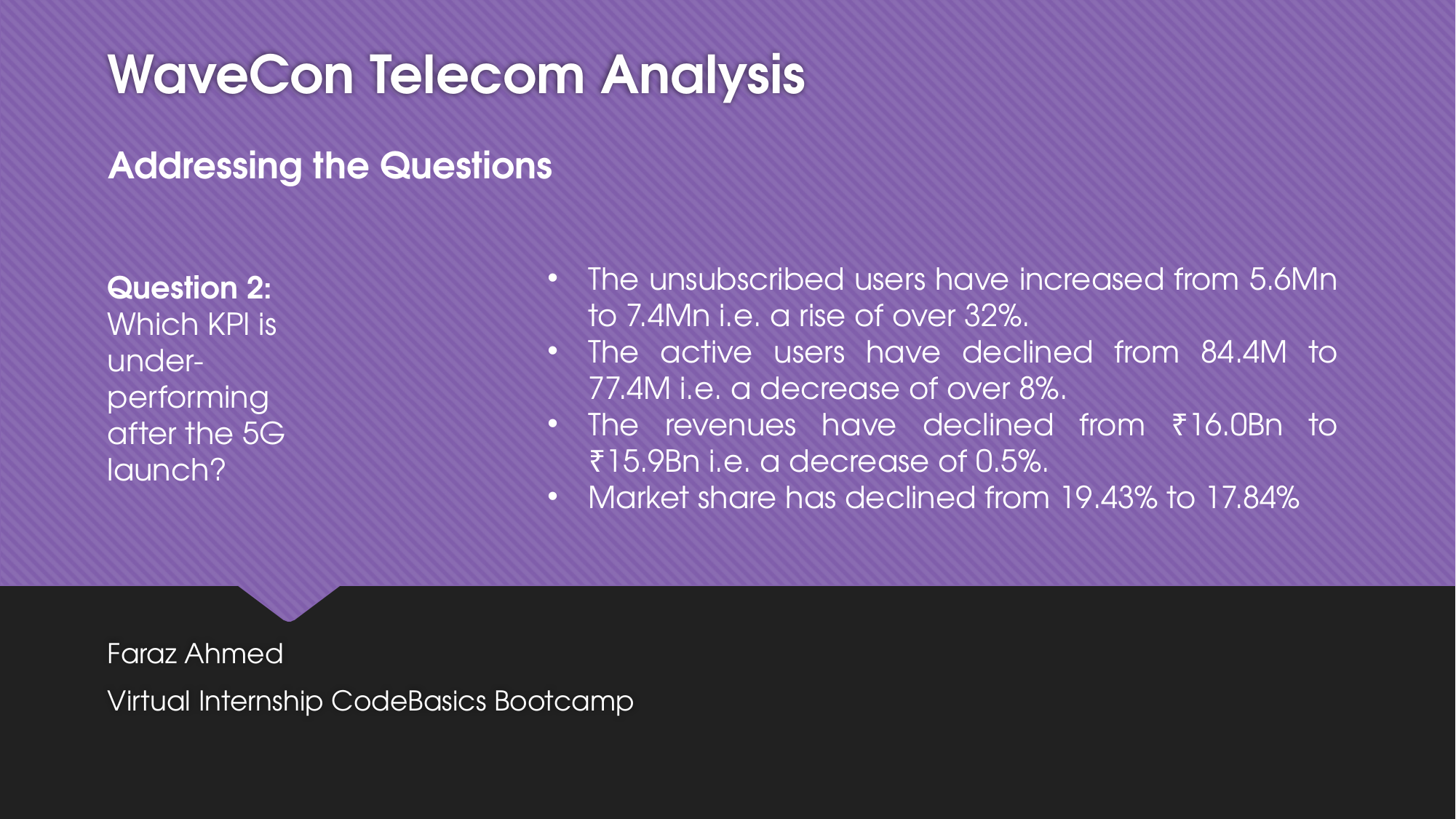

WaveCon Telecom Analysis
Addressing the Questions
The unsubscribed users have increased from 5.6Mn to 7.4Mn i.e. a rise of over 32%.
The active users have declined from 84.4M to 77.4M i.e. a decrease of over 8%.
The revenues have declined from ₹16.0Bn to ₹15.9Bn i.e. a decrease of 0.5%.
Market share has declined from 19.43% to 17.84%
Question 2:
Which KPI is under- performing after the 5G launch?
Faraz Ahmed
Virtual Internship CodeBasics Bootcamp